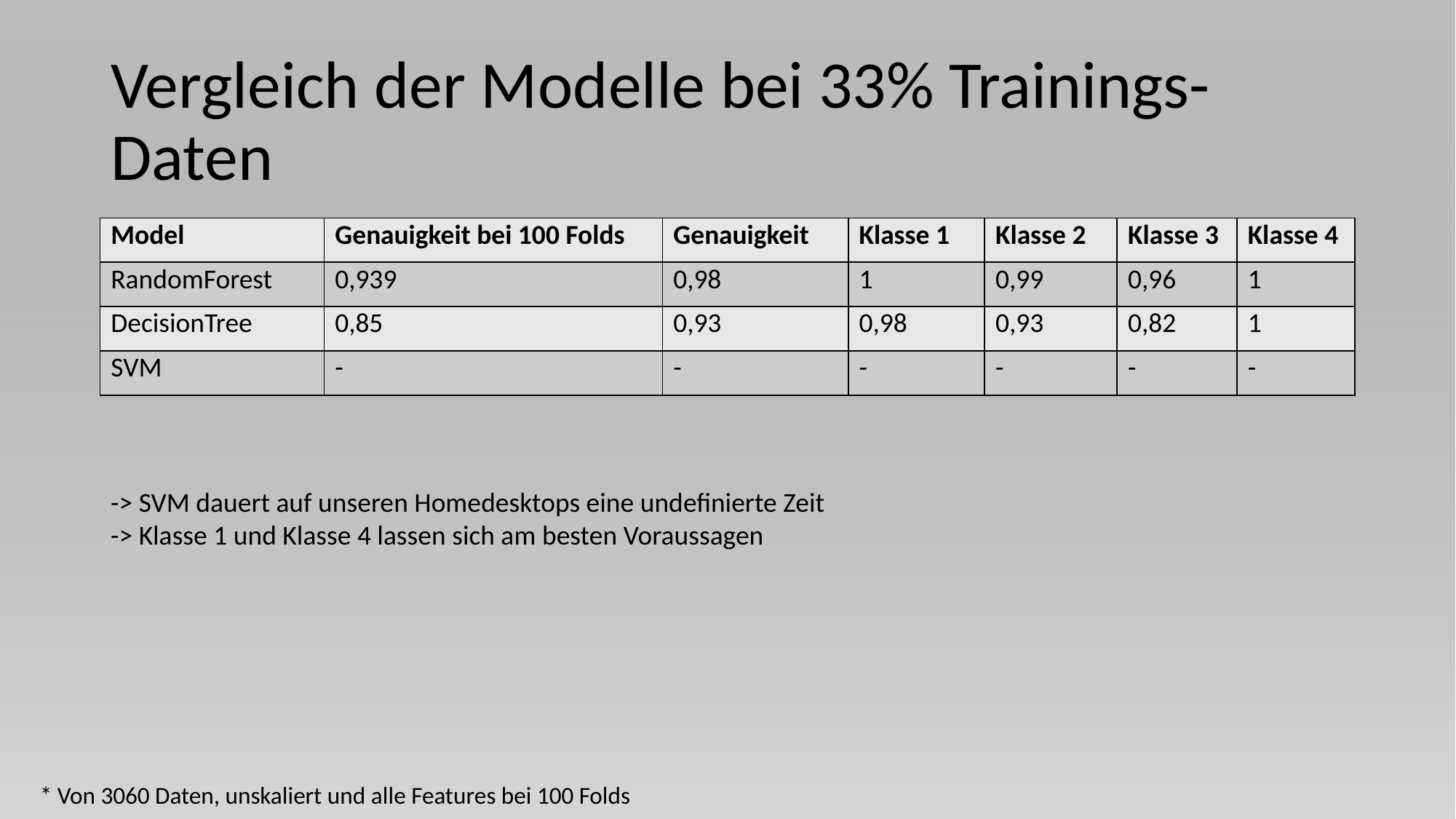

# Vergleich der Modelle bei 33% Trainings-Daten
| Model | Genauigkeit bei 100 Folds | Genauigkeit | Klasse 1 | Klasse 2 | Klasse 3 | Klasse 4 |
| --- | --- | --- | --- | --- | --- | --- |
| RandomForest | 0,939 | 0,98 | 1 | 0,99 | 0,96 | 1 |
| DecisionTree | 0,85 | 0,93 | 0,98 | 0,93 | 0,82 | 1 |
| SVM | - | - | - | - | - | - |
-> SVM dauert auf unseren Homedesktops eine undefinierte Zeit
-> Klasse 1 und Klasse 4 lassen sich am besten Voraussagen
* Von 3060 Daten, unskaliert und alle Features bei 100 Folds